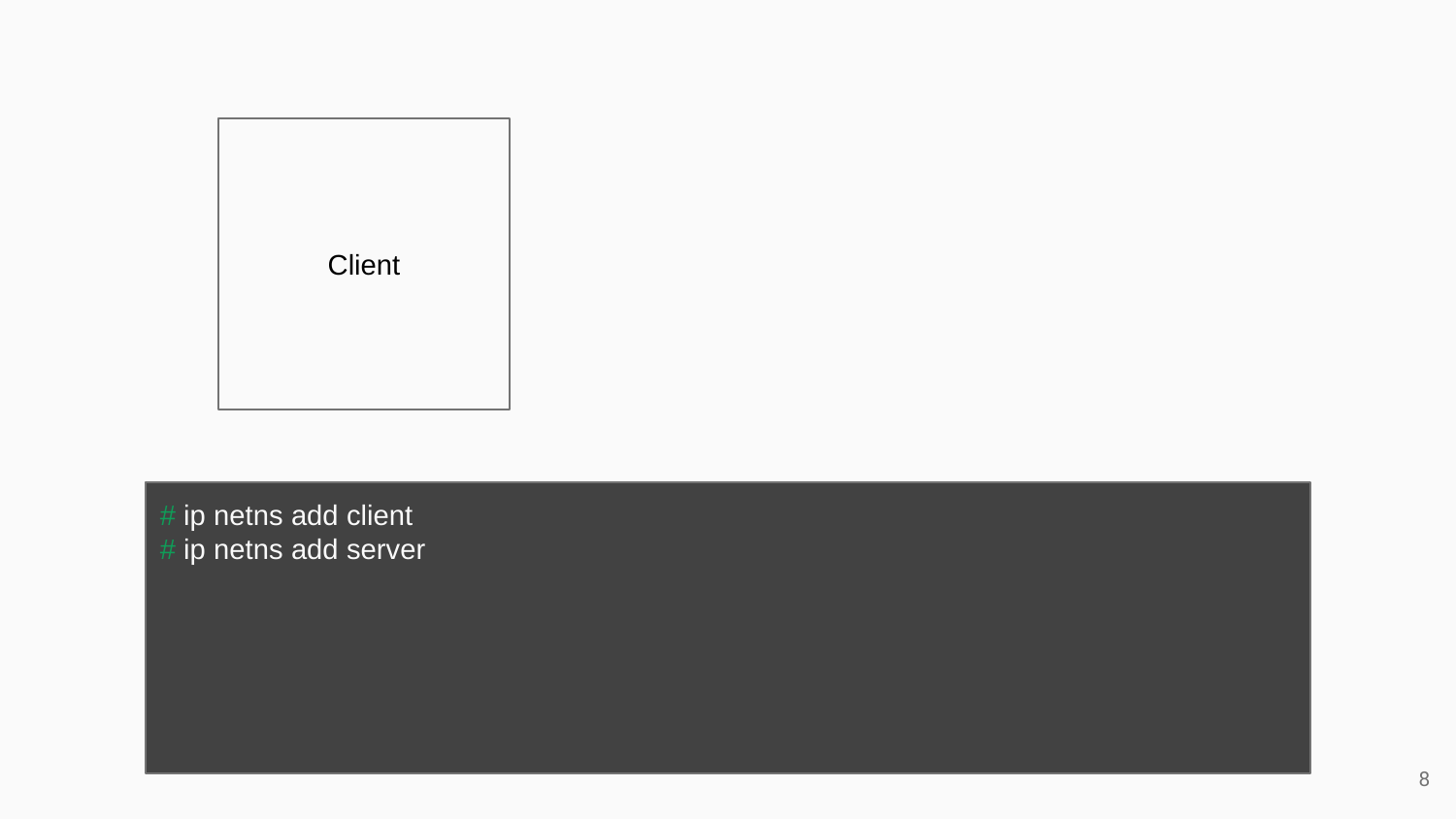

Client
# ip netns add client
# ip netns add server
8